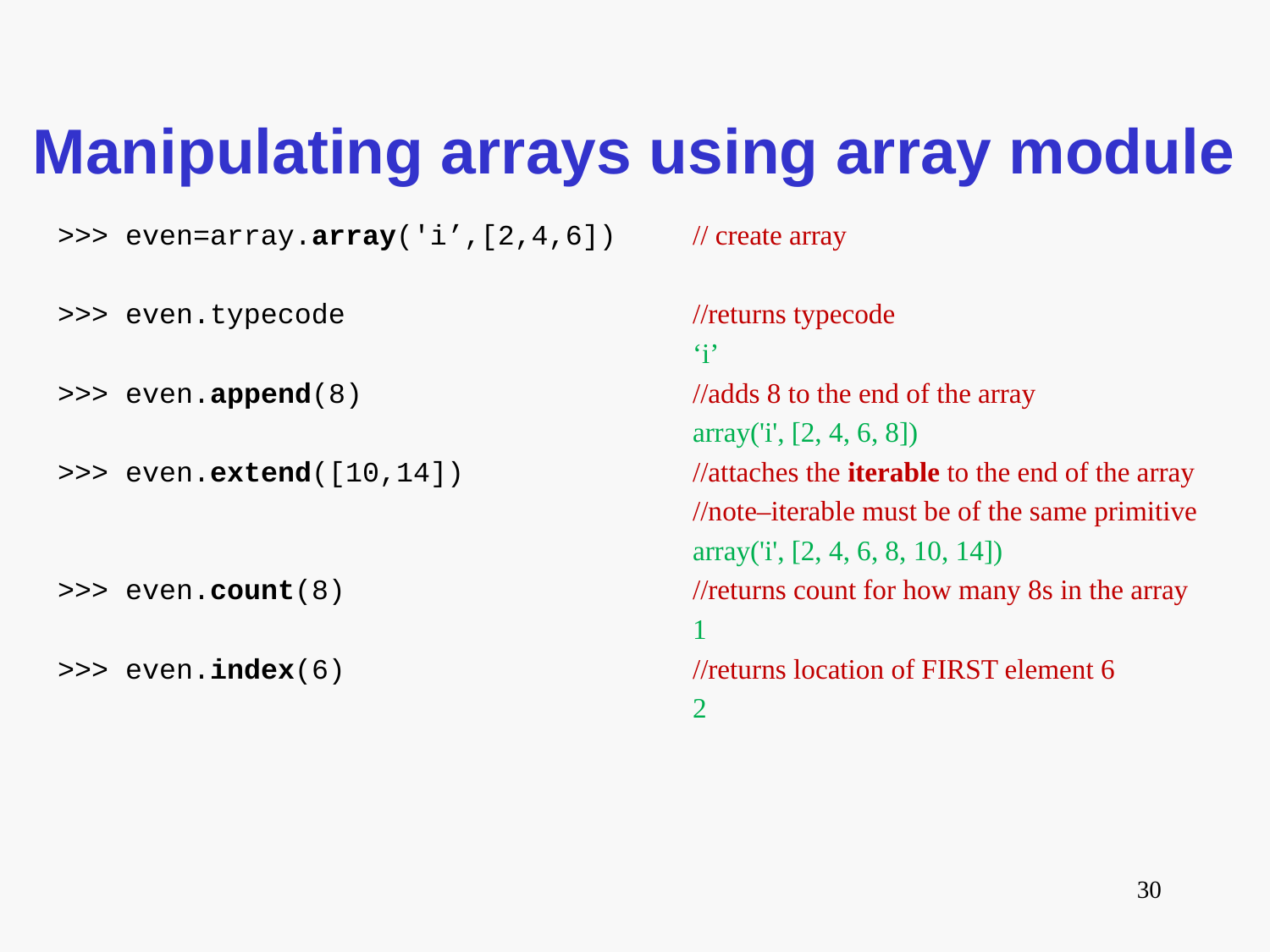

# Manipulating arrays using array module
>>> even=array.array('i’,[2,4,6])	// create array

>>> even.typecode                               	//returns typecode
					‘i’
>>> even.append(8)			//adds 8 to the end of the array
					array('i', [2, 4, 6, 8])
>>> even.extend([10,14])		//attaches the iterable to the end of the array
					//note–iterable must be of the same primitive
					array('i', [2, 4, 6, 8, 10, 14])
>>> even.count(8) 			//returns count for how many 8s in the array
					1
>>> even.index(6) 			//returns location of FIRST element 6
					2

30